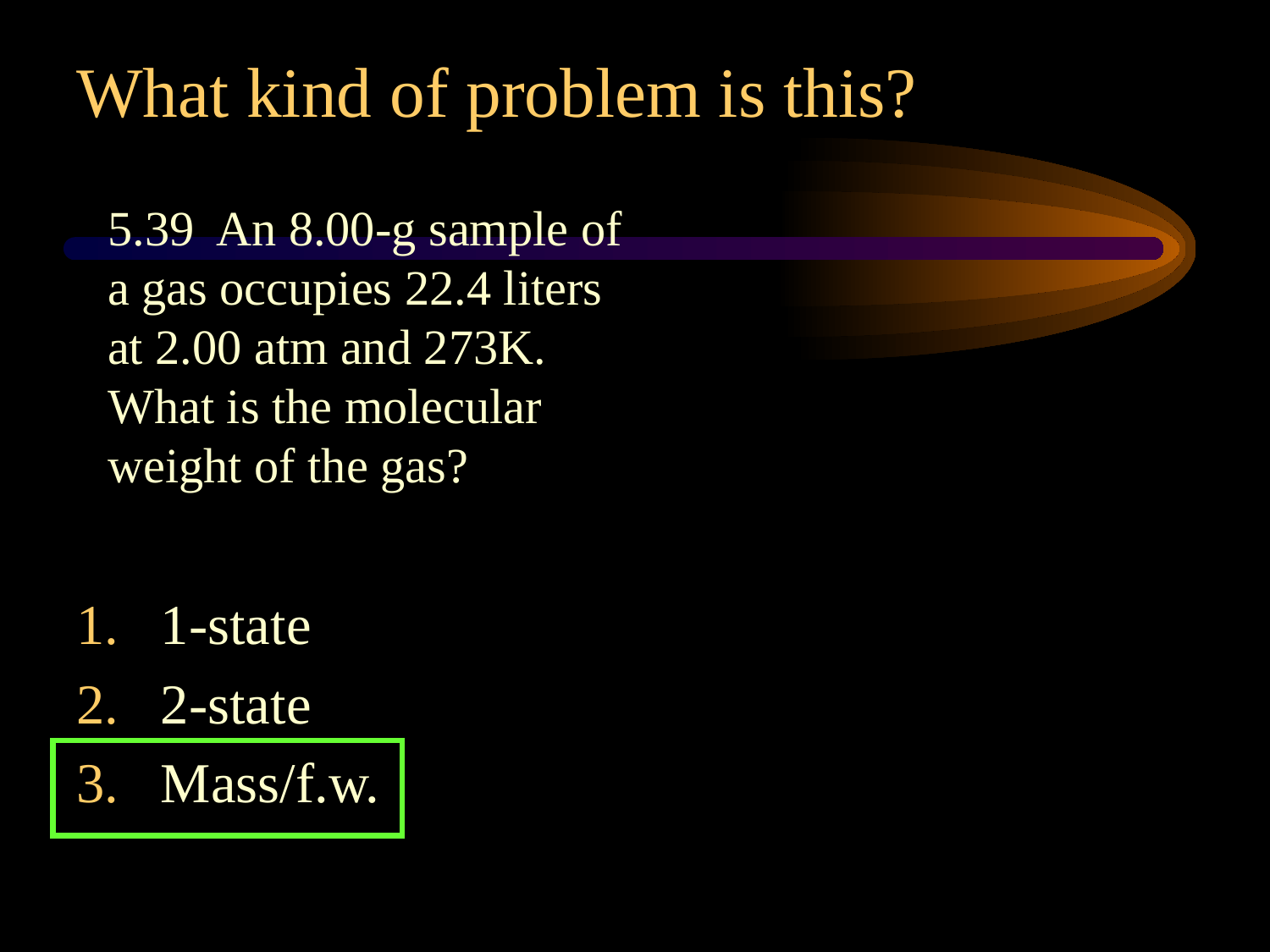

What kind of problem is this?
5.39  An 8.00-g sample of a gas occupies 22.4 liters at 2.00 atm and 273K.  What is the molecular weight of the gas?
1-state
2-state
Mass/f.w.